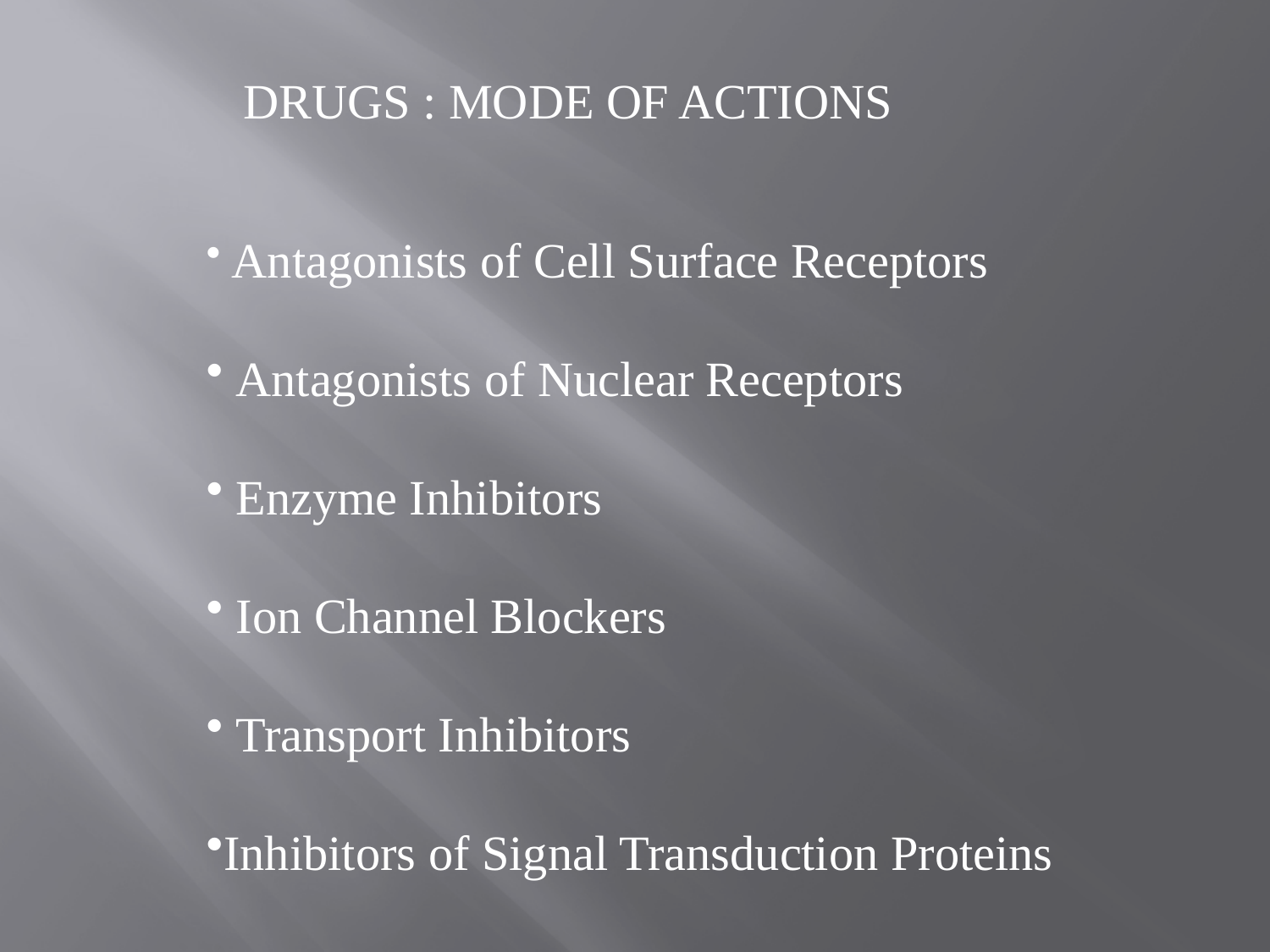

DRUGS : MODE OF ACTIONS
 Antagonists of Cell Surface Receptors

 Antagonists of Nuclear Receptors

 Enzyme Inhibitors

 Ion Channel Blockers

 Transport Inhibitors

Inhibitors of Signal Transduction Proteins